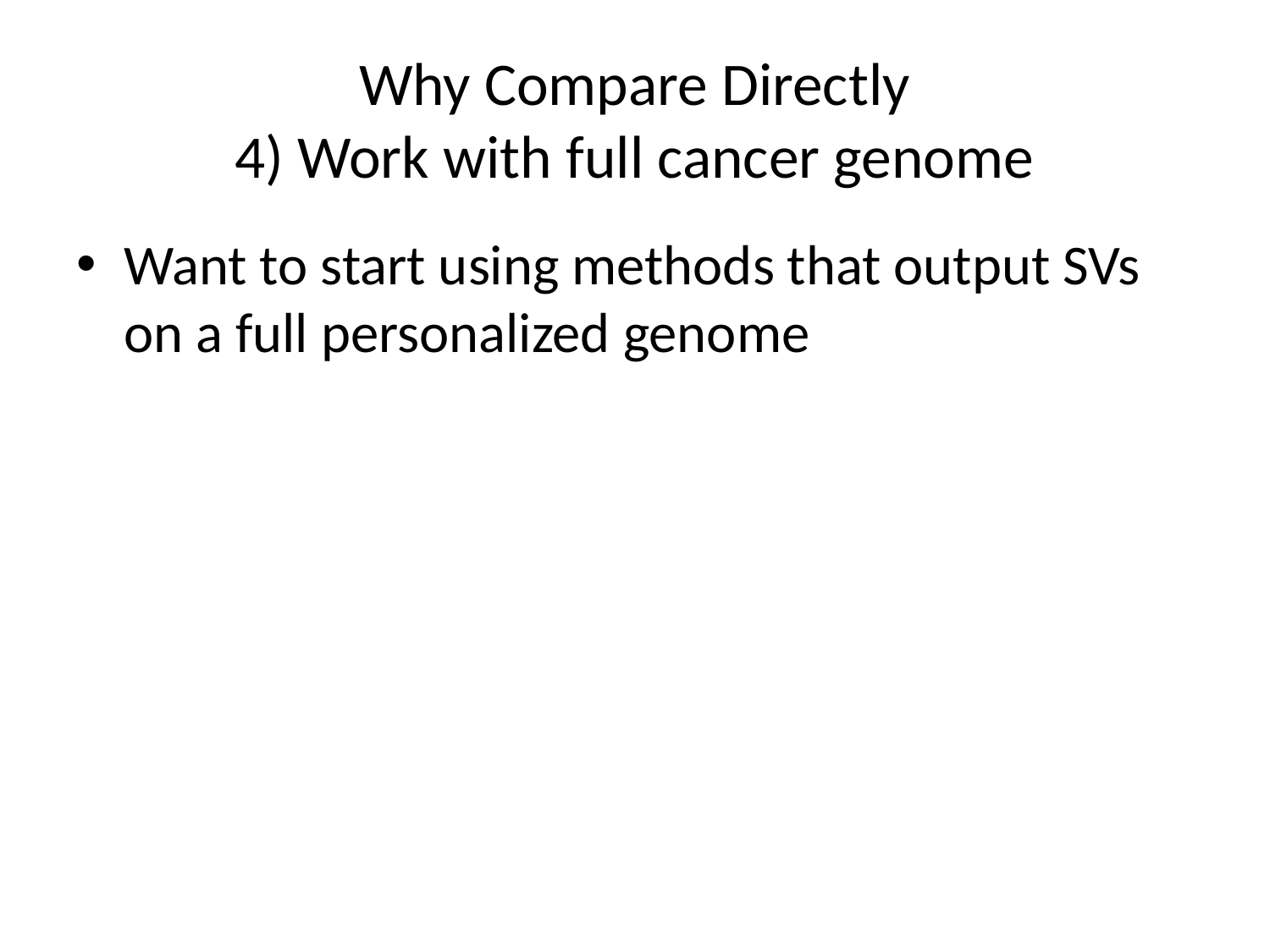

# Why Compare Directly 4) Work with full cancer genome
Want to start using methods that output SVs on a full personalized genome